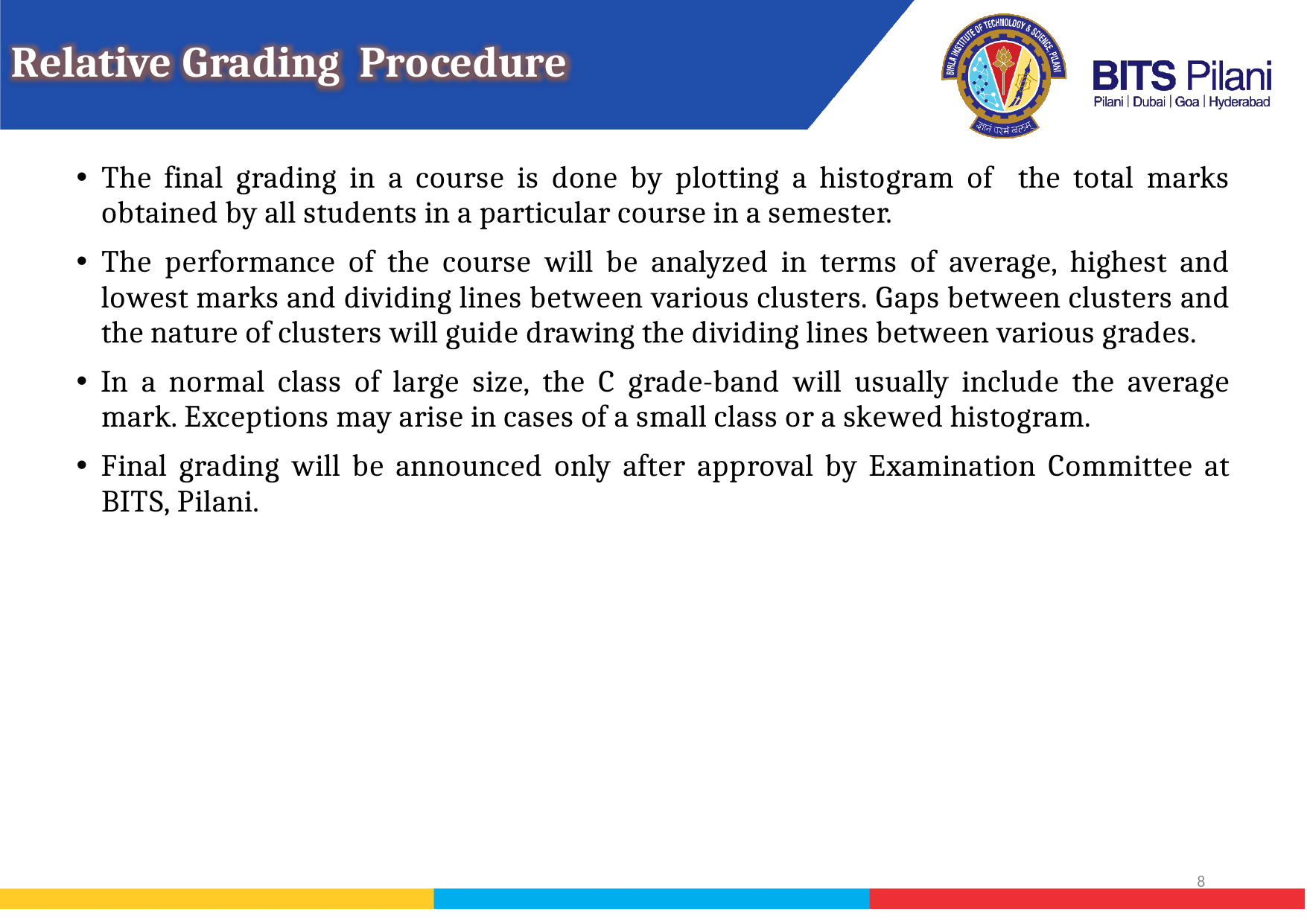

Relative Grading  Procedure
The final grading in a course is done by plotting a histogram of  the total marks obtained by all students in a particular course in a semester.
The performance of the course will be analyzed in terms of average, highest and lowest marks and dividing lines between various clusters. Gaps between clusters and the nature of clusters will guide drawing the dividing lines between various grades.
In a normal class of large size, the C grade-band will usually include the average mark. Exceptions may arise in cases of a small class or a skewed histogram.
Final grading will be announced only after approval by Examination Committee at BITS, Pilani.
8